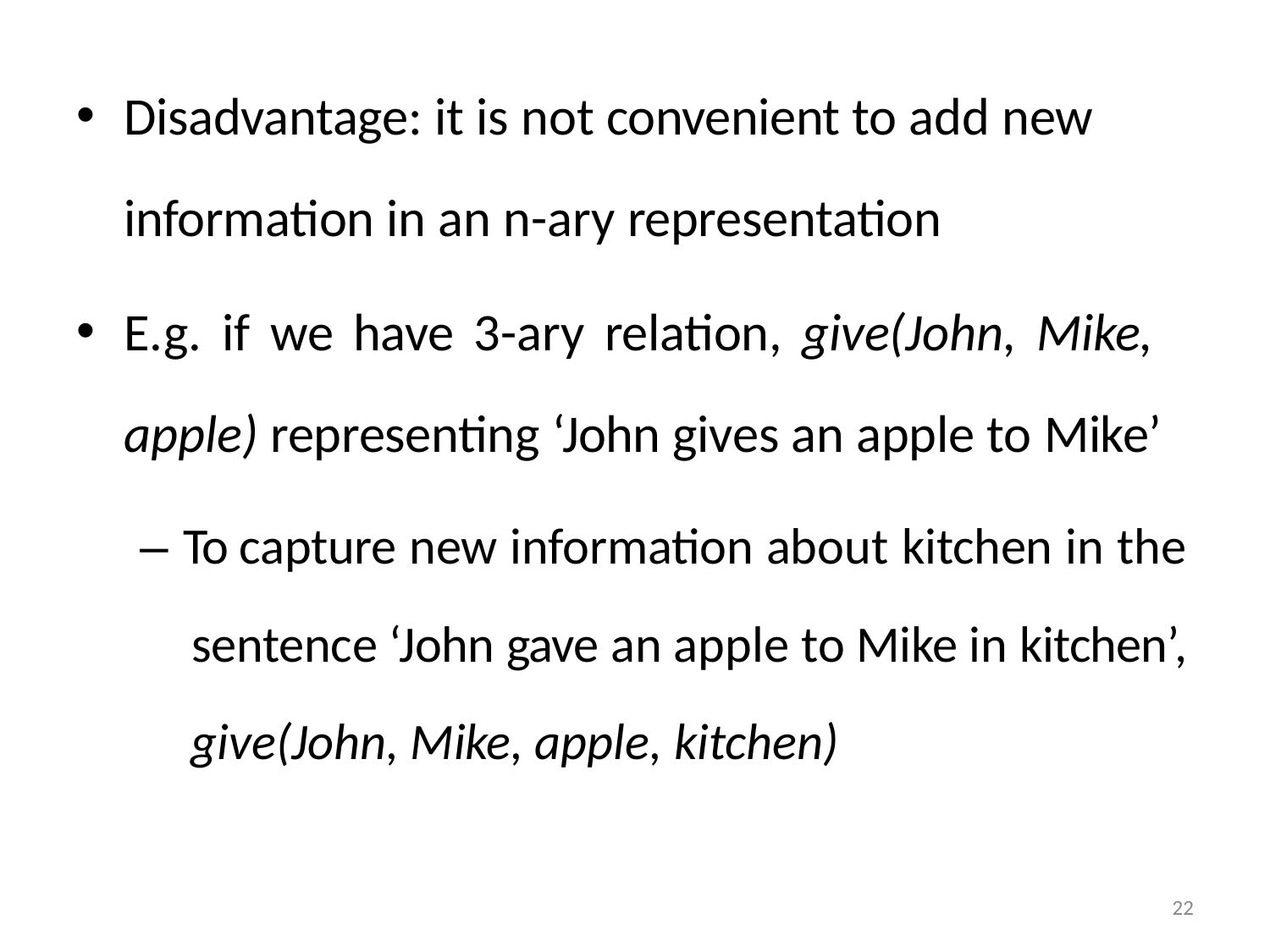

Disadvantage: it is not convenient to add new
information in an n-ary representation
E.g. if we have 3-ary relation, give(John, Mike,  apple) representing ‘John gives an apple to Mike’
– To capture new information about kitchen in the  sentence ‘John gave an apple to Mike in kitchen’,  give(John, Mike, apple, kitchen)
22